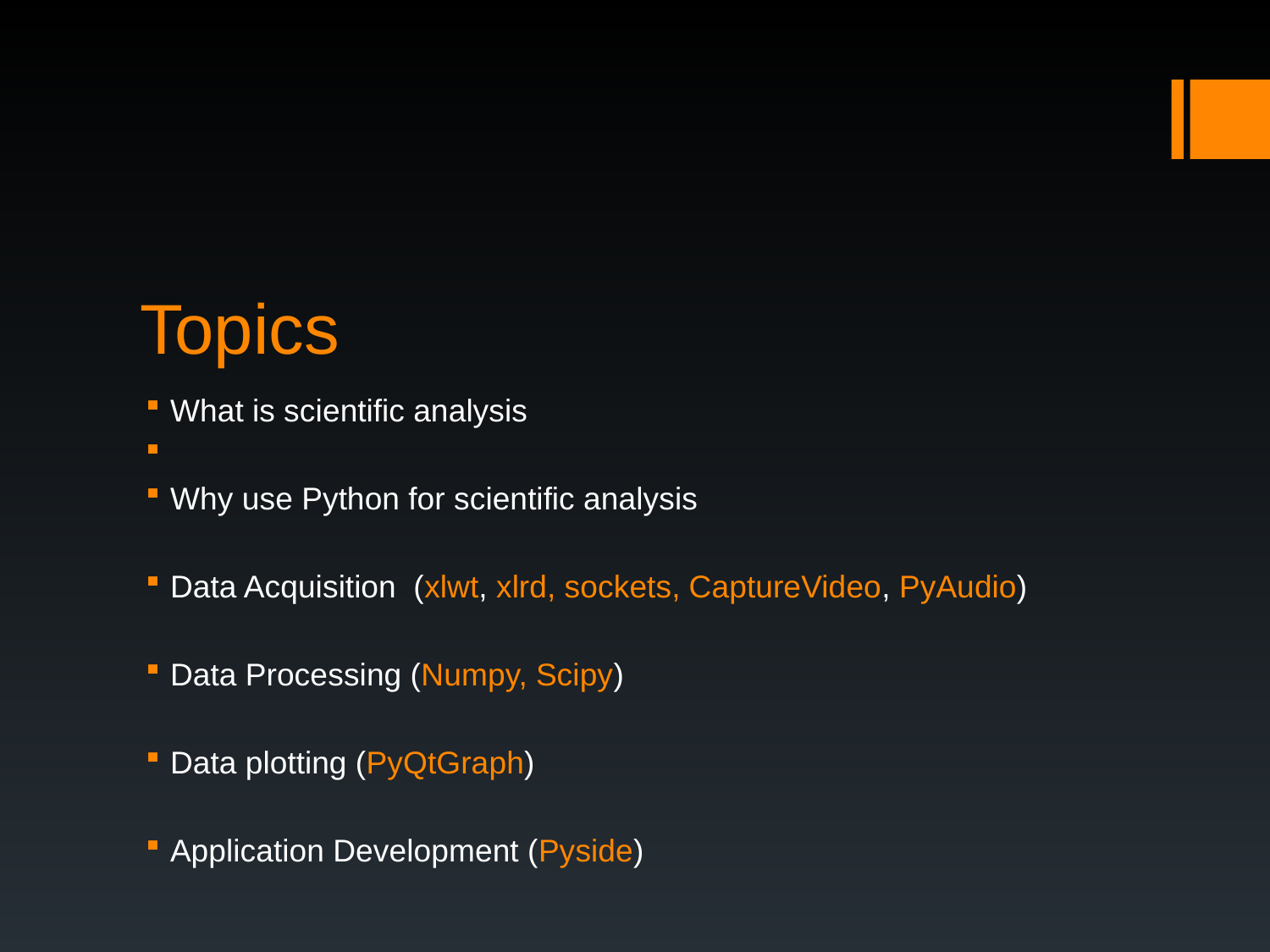

# Topics
What is scientific analysis

Why use Python for scientific analysis

Data Acquisition  (xlwt, xlrd, sockets, CaptureVideo, PyAudio)

Data Processing (Numpy, Scipy)

Data plotting (PyQtGraph)

Application Development (Pyside)